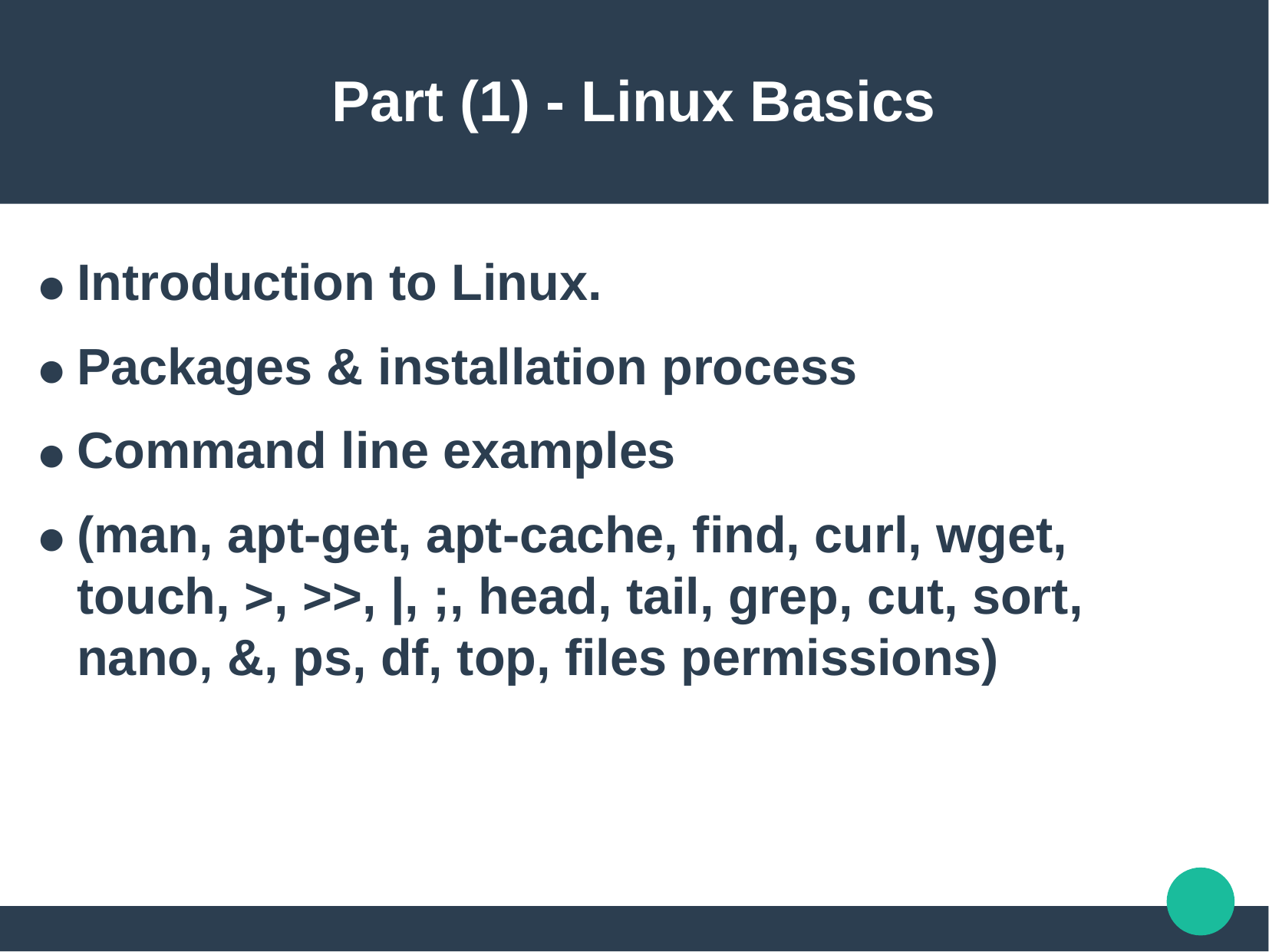

Part (1) - Linux Basics
Introduction to Linux.
Packages & installation process
Command line examples
(man, apt-get, apt-cache, find, curl, wget, touch, >, >>, |, ;, head, tail, grep, cut, sort, nano, &, ps, df, top, files permissions)